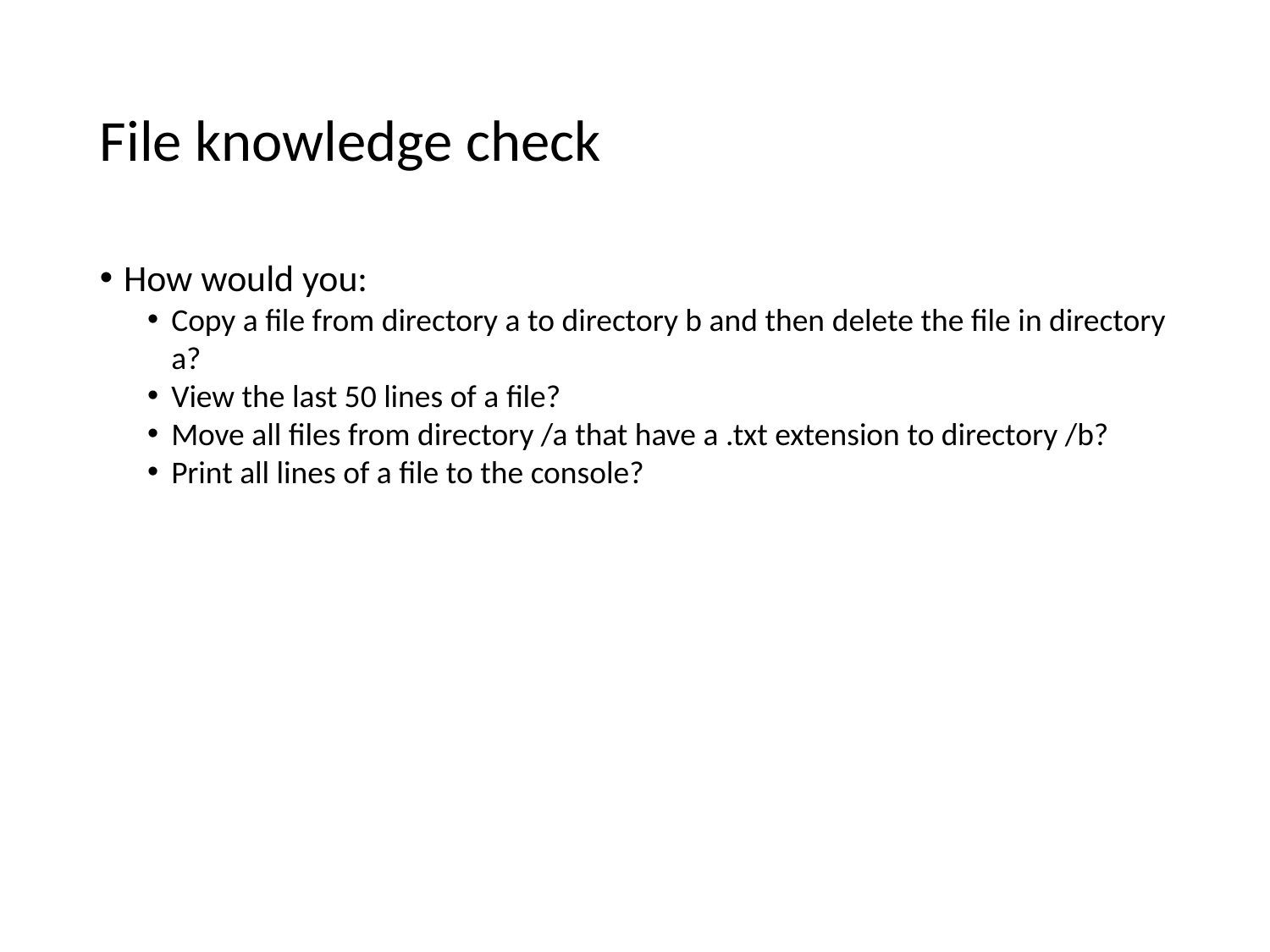

File knowledge check
How would you:
Copy a file from directory a to directory b and then delete the file in directory a?
View the last 50 lines of a file?
Move all files from directory /a that have a .txt extension to directory /b?
Print all lines of a file to the console?